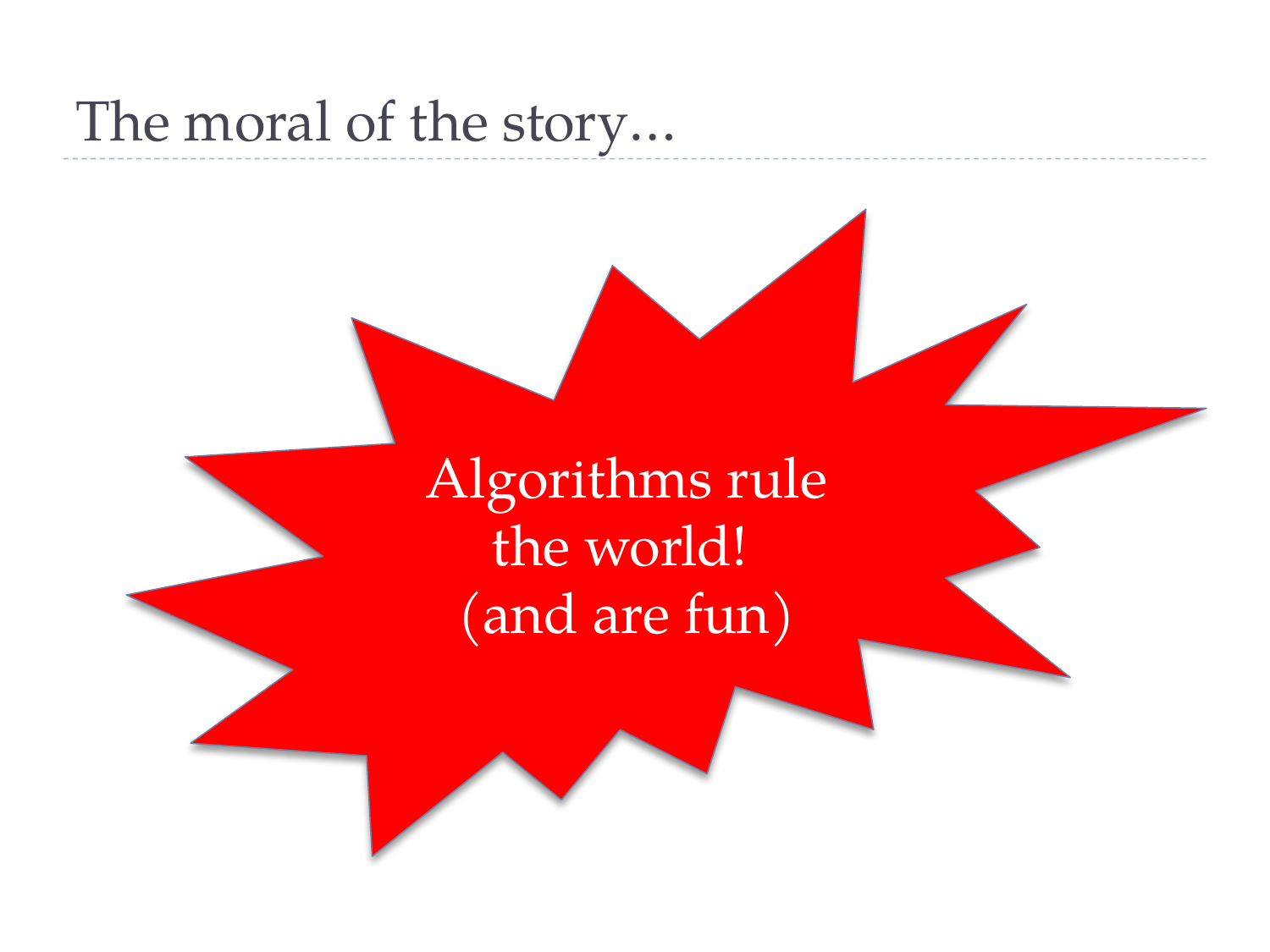

# The moral of the story…
Algorithms rule the world!
(and are fun)